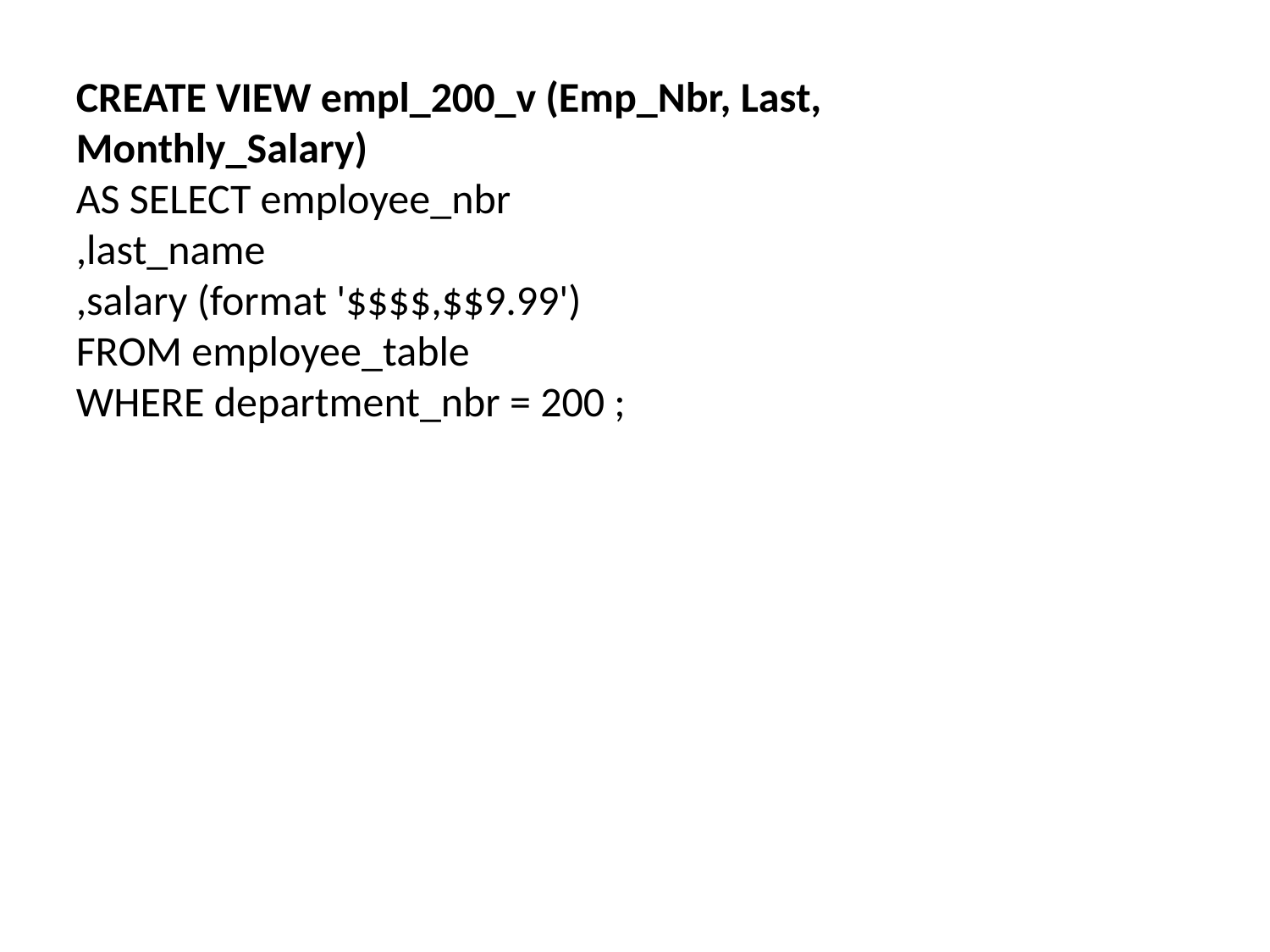

CREATE VIEW empl_200_v (Emp_Nbr, Last, Monthly_Salary)
AS SELECT employee_nbr
,last_name
,salary (format '$$$$,$$9.99')
FROM employee_table
WHERE department_nbr = 200 ;